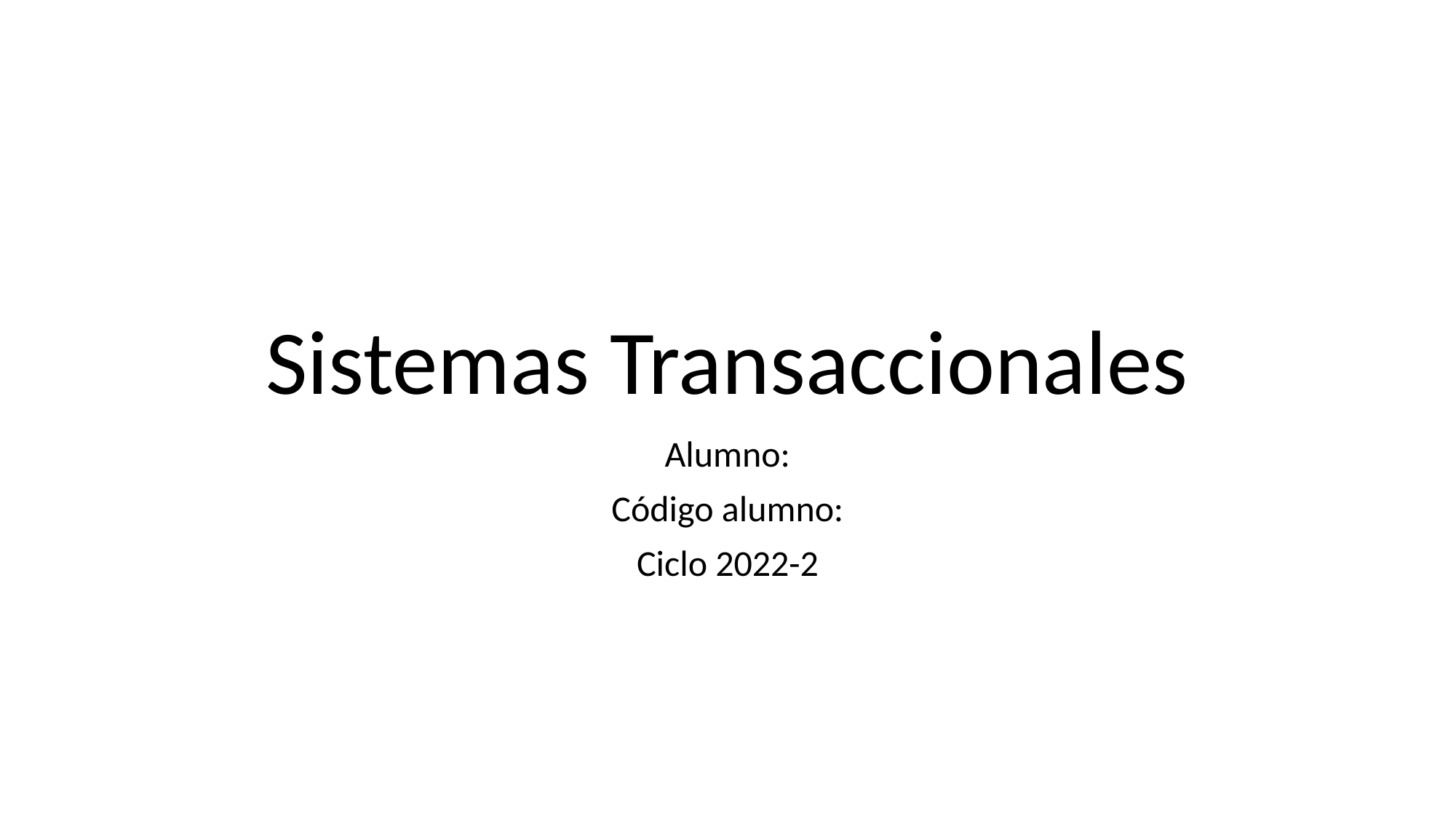

# Sistemas Transaccionales
Alumno:
Código alumno:
Ciclo 2022-2